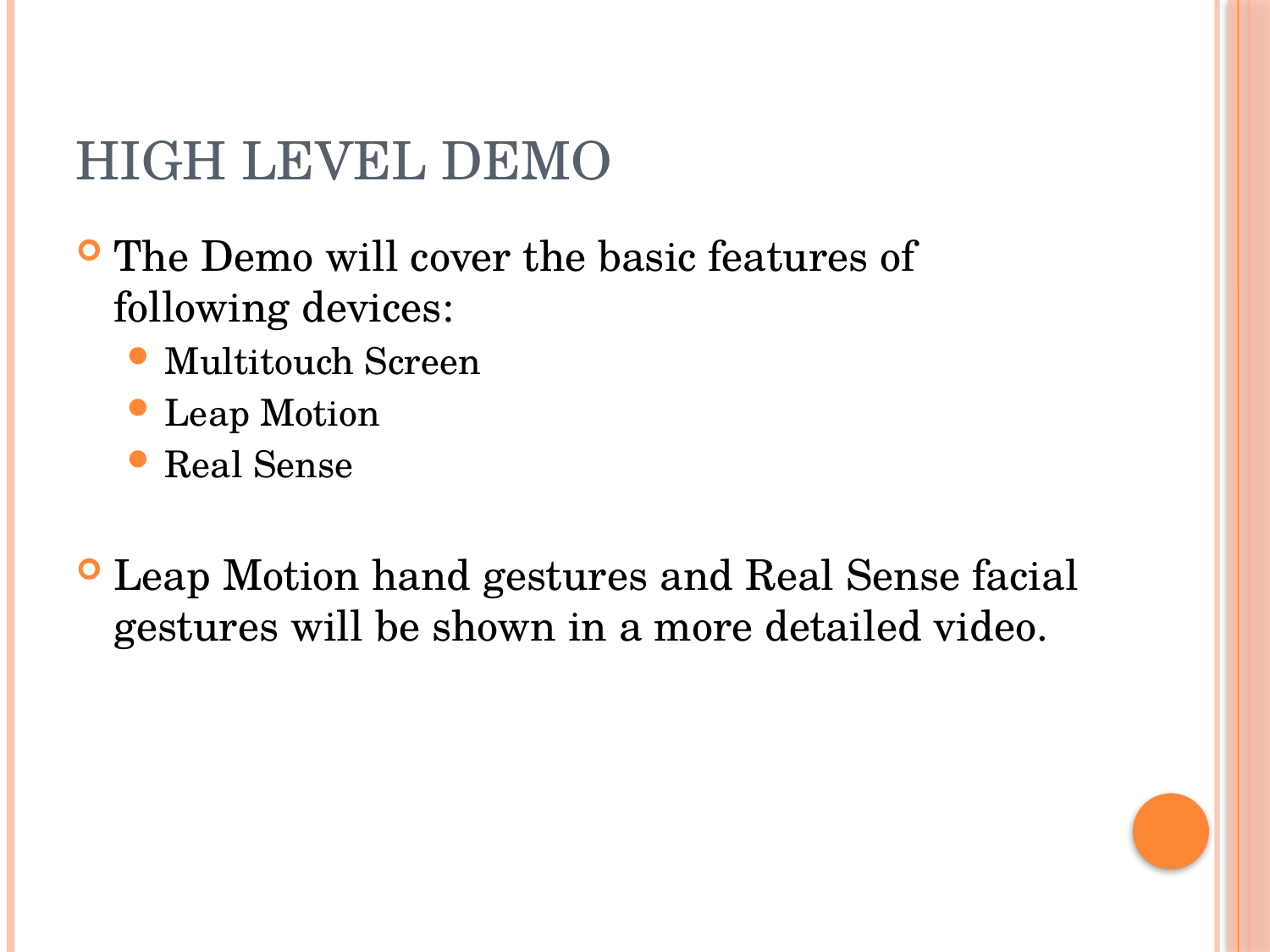

# High Level Demo
The Demo will cover the basic features of following devices:
Multitouch Screen
Leap Motion
Real Sense

Leap Motion hand gestures and Real Sense facial gestures will be shown in a more detailed video.